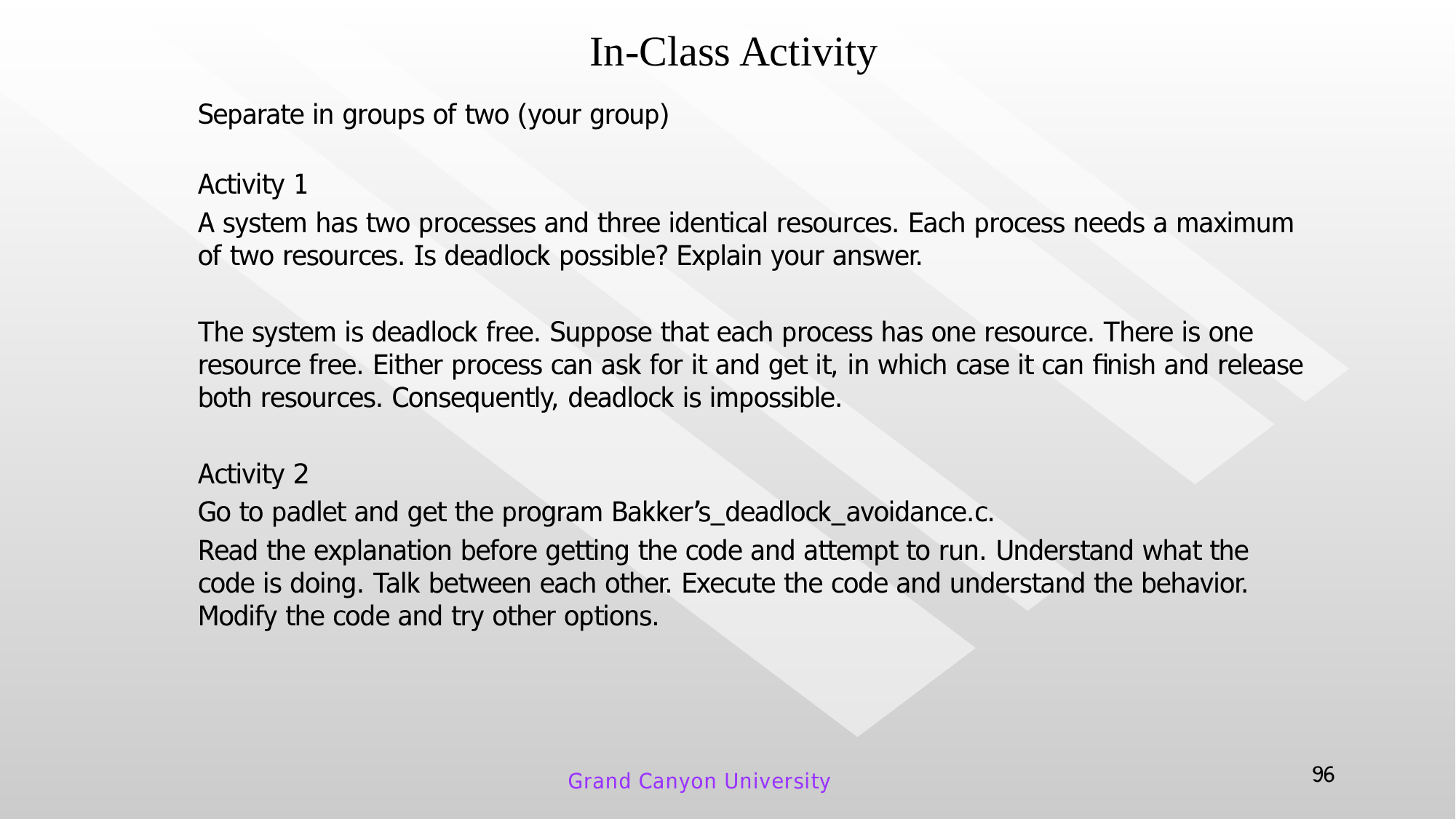

# In-Class Activity
Separate in groups of two (your group)

Activity 1
A system has two processes and three identical resources. Each process needs a maximum of two resources. Is deadlock possible? Explain your answer.

The system is deadlock free. Suppose that each process has one resource. There is one resource free. Either process can ask for it and get it, in which case it can finish and release both resources. Consequently, deadlock is impossible.

Activity 2
Go to padlet and get the program Bakker’s_deadlock_avoidance.c.
Read the explanation before getting the code and attempt to run. Understand what the code is doing. Talk between each other. Execute the code and understand the behavior. Modify the code and try other options.

96
Grand Canyon University